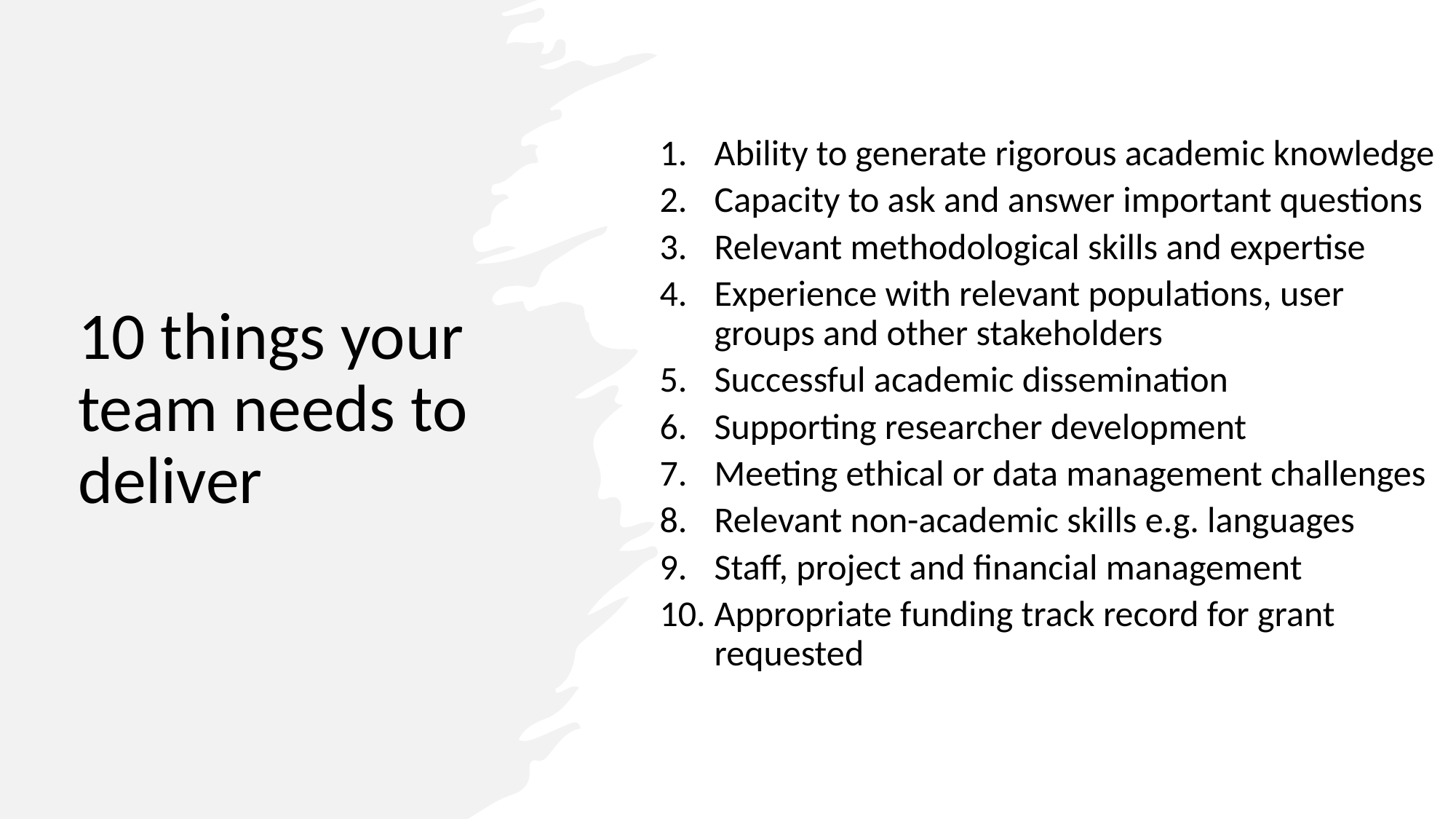

# 10 things your team needs to deliver
Ability to generate rigorous academic knowledge
Capacity to ask and answer important questions
Relevant methodological skills and expertise
Experience with relevant populations, user groups and other stakeholders
Successful academic dissemination
Supporting researcher development
Meeting ethical or data management challenges
Relevant non-academic skills e.g. languages
Staff, project and financial management
Appropriate funding track record for grant requested